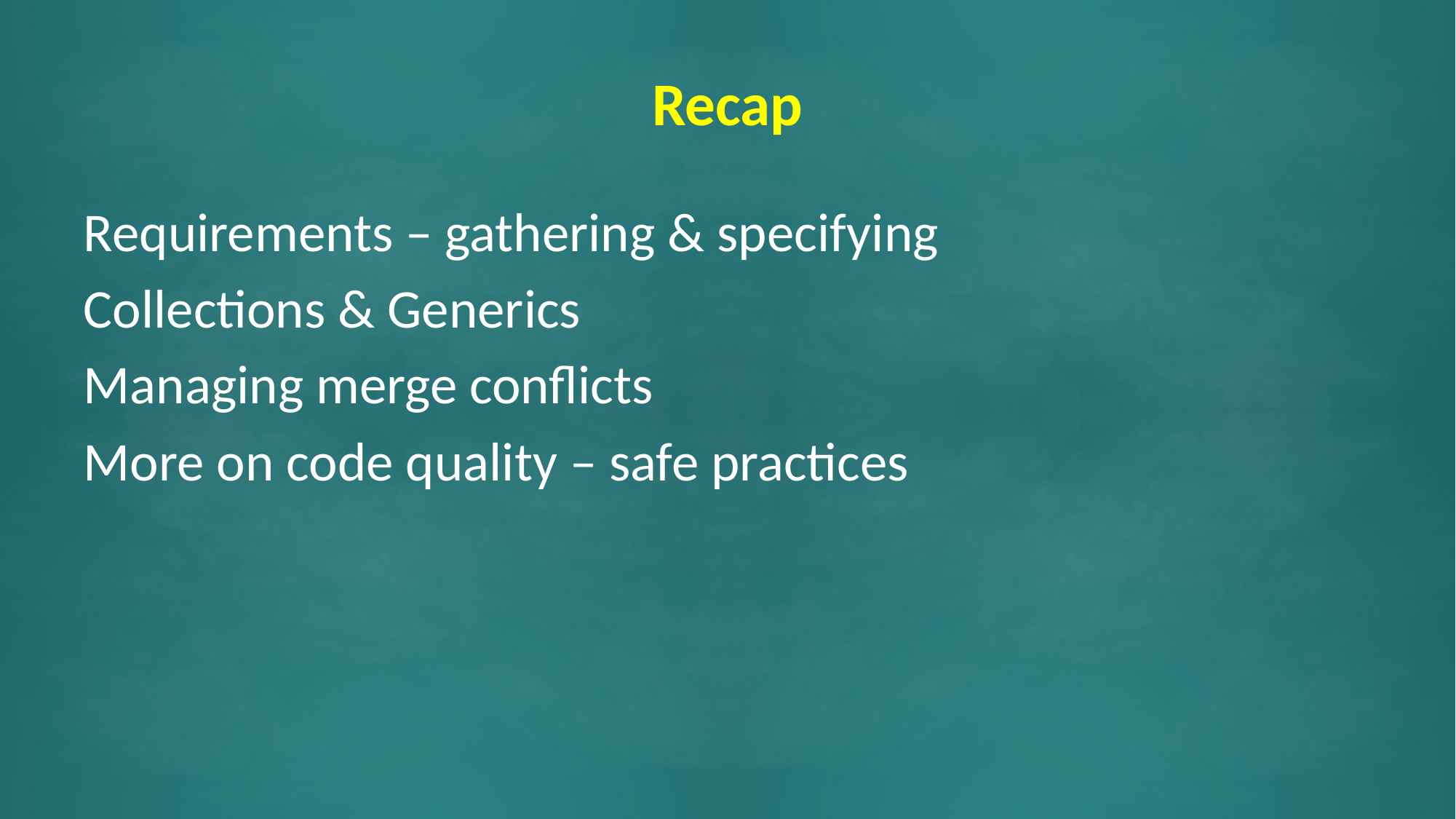

# Recap
Requirements – gathering & specifying
Collections & Generics
Managing merge conflicts
More on code quality – safe practices